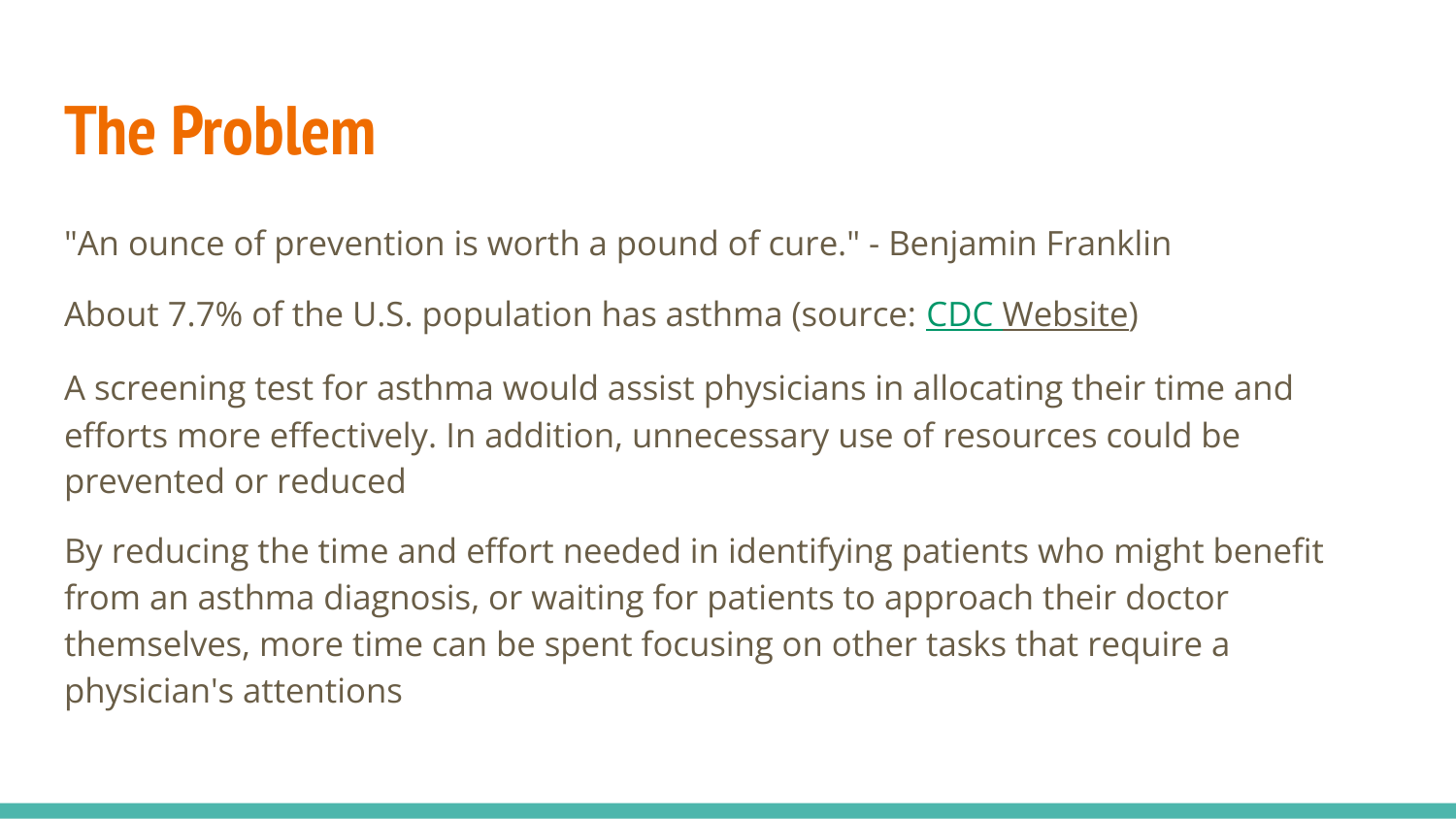

# The Problem
"An ounce of prevention is worth a pound of cure." - Benjamin Franklin
About 7.7% of the U.S. population has asthma (source: CDC Website)
A screening test for asthma would assist physicians in allocating their time and efforts more effectively. In addition, unnecessary use of resources could be prevented or reduced
By reducing the time and effort needed in identifying patients who might benefit from an asthma diagnosis, or waiting for patients to approach their doctor themselves, more time can be spent focusing on other tasks that require a physician's attentions